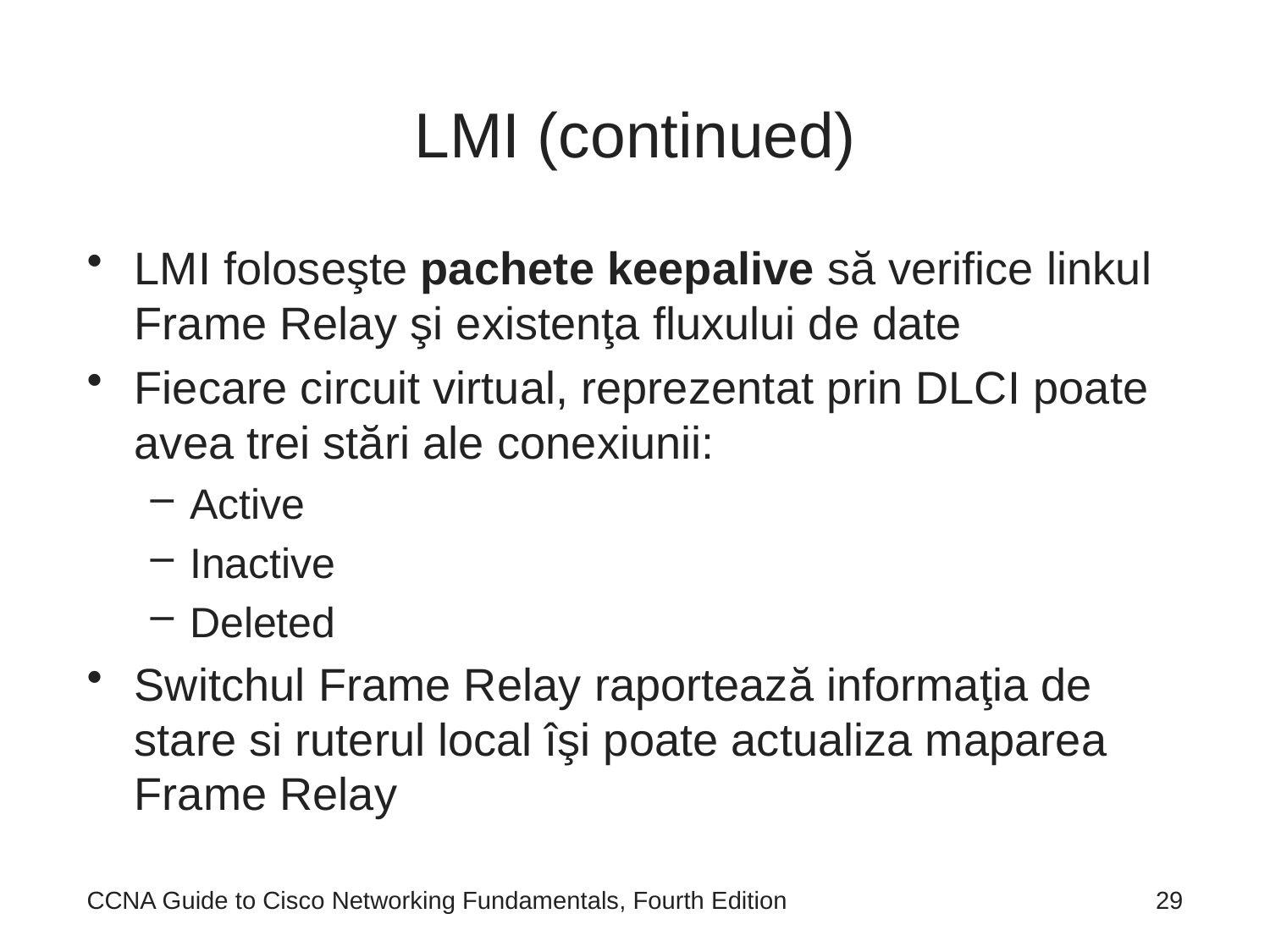

# LMI (continued)
LMI foloseşte pachete keepalive să verifice linkul Frame Relay şi existenţa fluxului de date
Fiecare circuit virtual, reprezentat prin DLCI poate avea trei stări ale conexiunii:
Active
Inactive
Deleted
Switchul Frame Relay raportează informaţia de stare si ruterul local îşi poate actualiza maparea Frame Relay
CCNA Guide to Cisco Networking Fundamentals, Fourth Edition
29